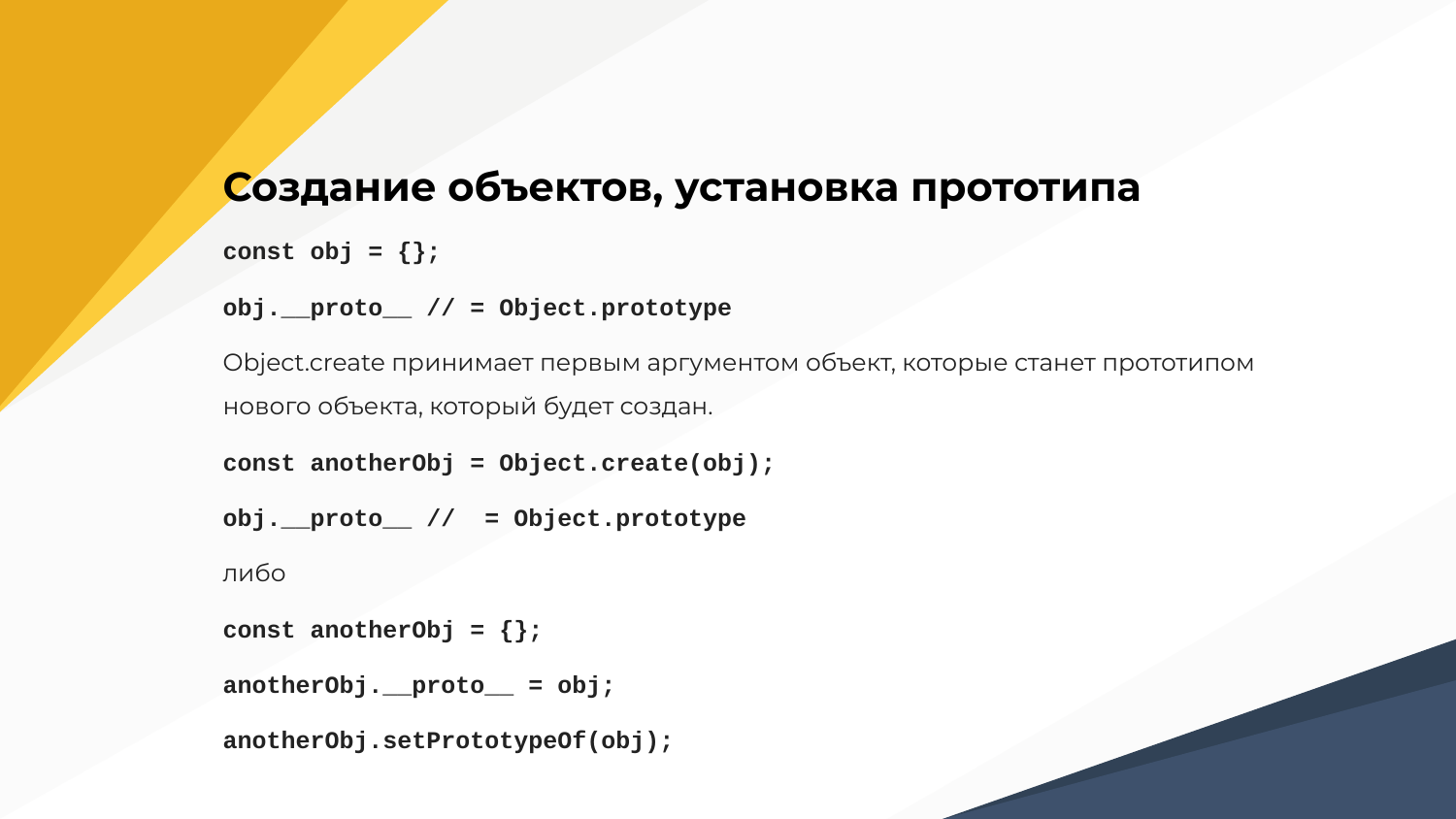

# Создание объектов, установка прототипа
const obj = {};
obj.__proto__ // = Object.prototype
Object.create принимает первым аргументом объект, которые станет прототипом нового объекта, который будет создан.
const anotherObj = Object.create(obj);
obj.__proto__ //  = Object.prototype
либо
const anotherObj = {};
anotherObj.__proto__ = obj;
anotherObj.setPrototypeOf(obj);